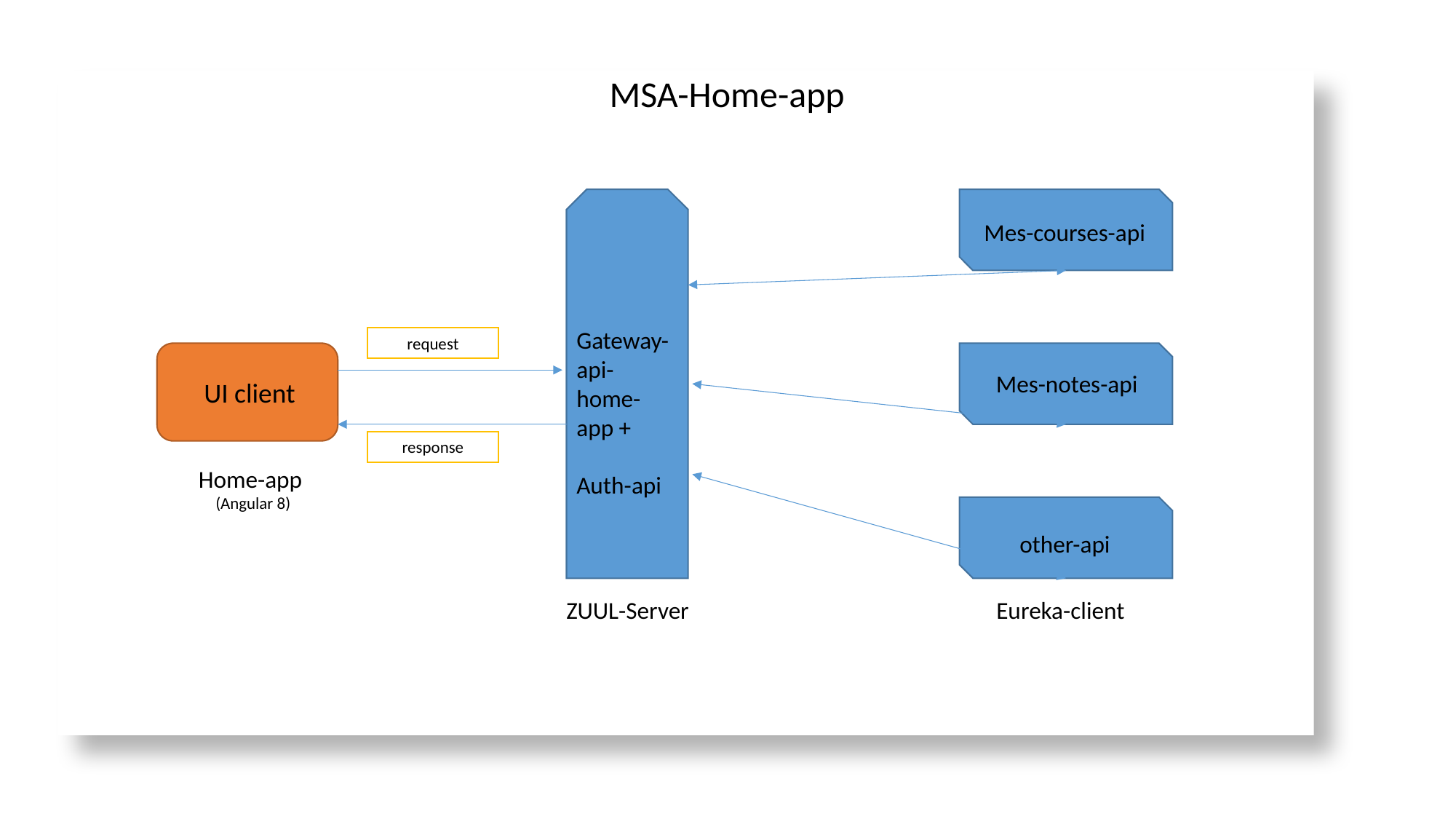

MSA-Home-app

Mes-courses-api
Gateway-api-home-app +

Auth-api
request

Mes-notes-api
UI client
response
Home-app
(Angular 8)

other-api
ZUUL-Server
Eureka-client